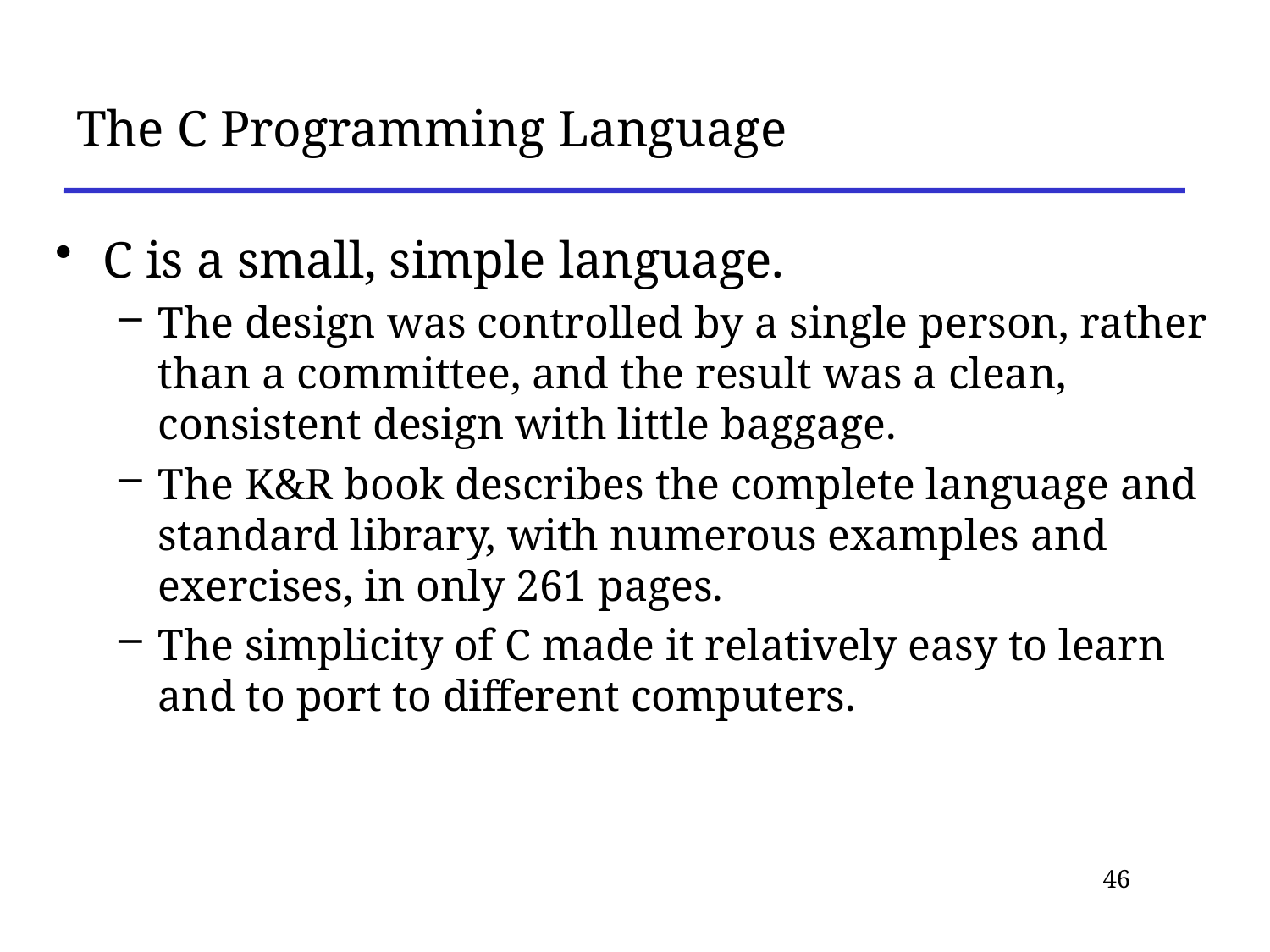

# The C Programming Language
C is a small, simple language.
The design was controlled by a single person, rather than a committee, and the result was a clean, consistent design with little baggage.
The K&R book describes the complete language and standard library, with numerous examples and exercises, in only 261 pages.
The simplicity of C made it relatively easy to learn and to port to different computers.

46